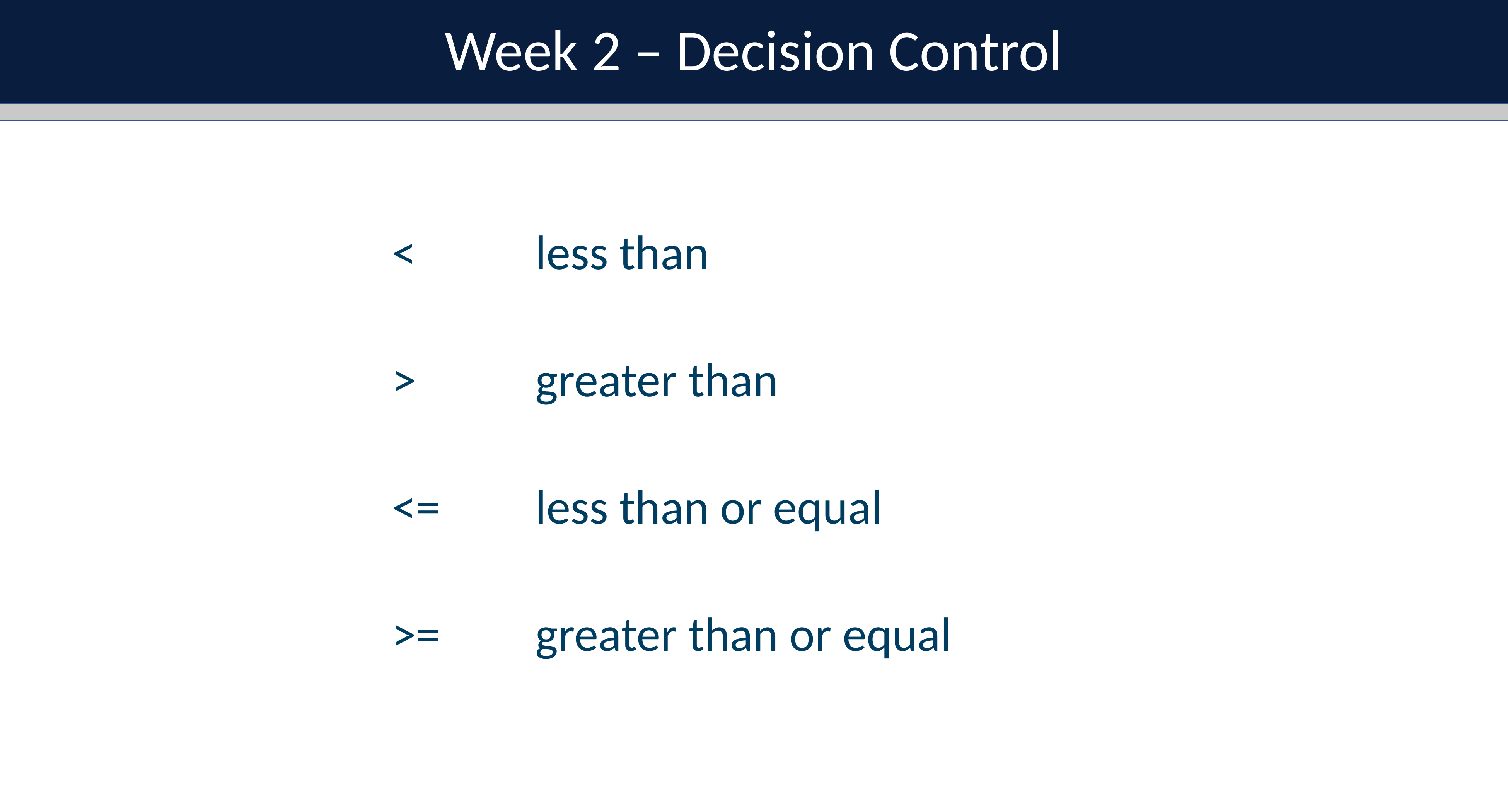

Week 2 – Decision Control

<			less than

>			greater than

<=		less than or equal

>=		greater than or equal